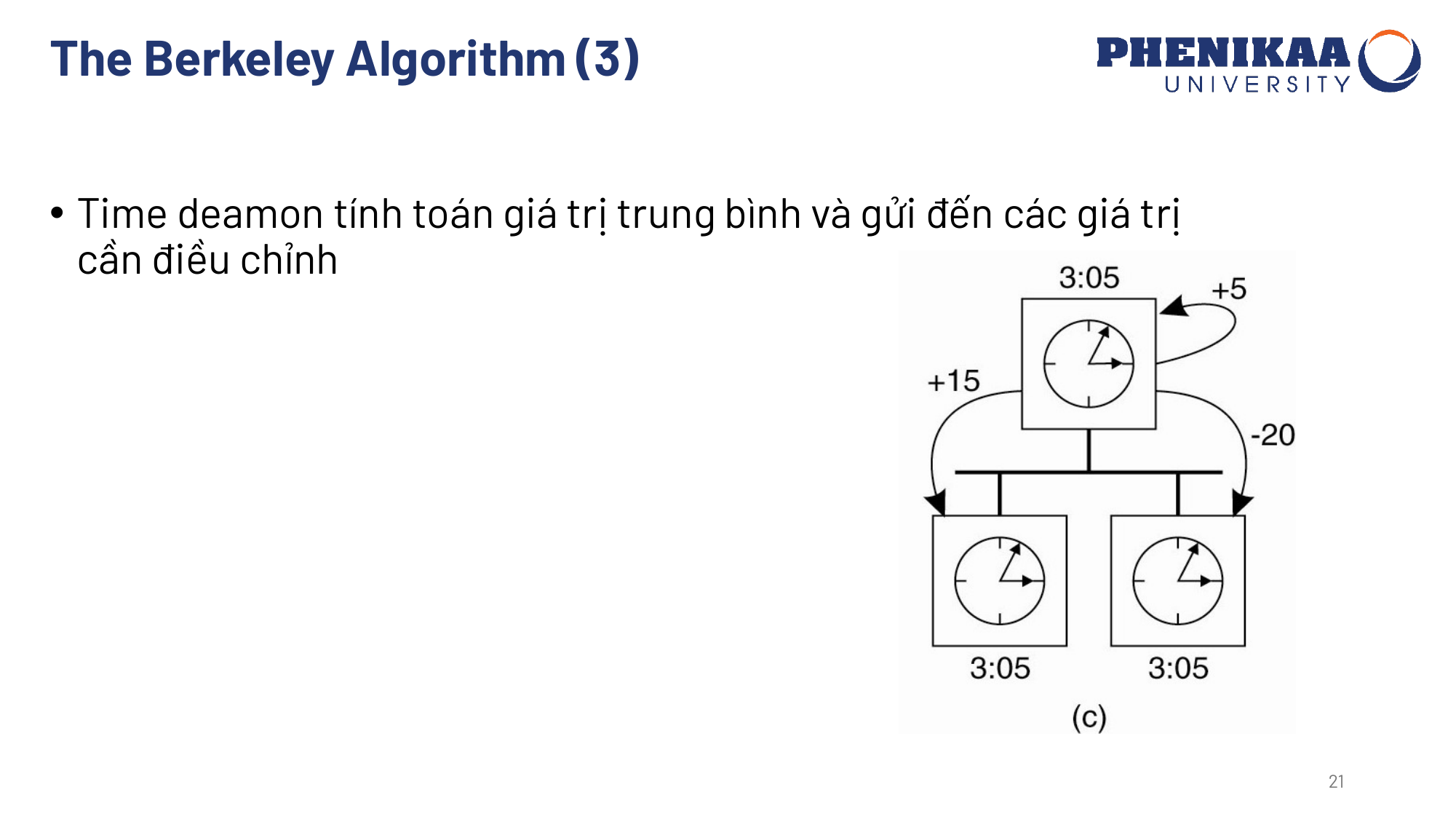

# The Berkeley Algorithm (3)
Time deamon tính toán giá trị trung bình và gửi đến các giá trị cần điều chỉnh

21